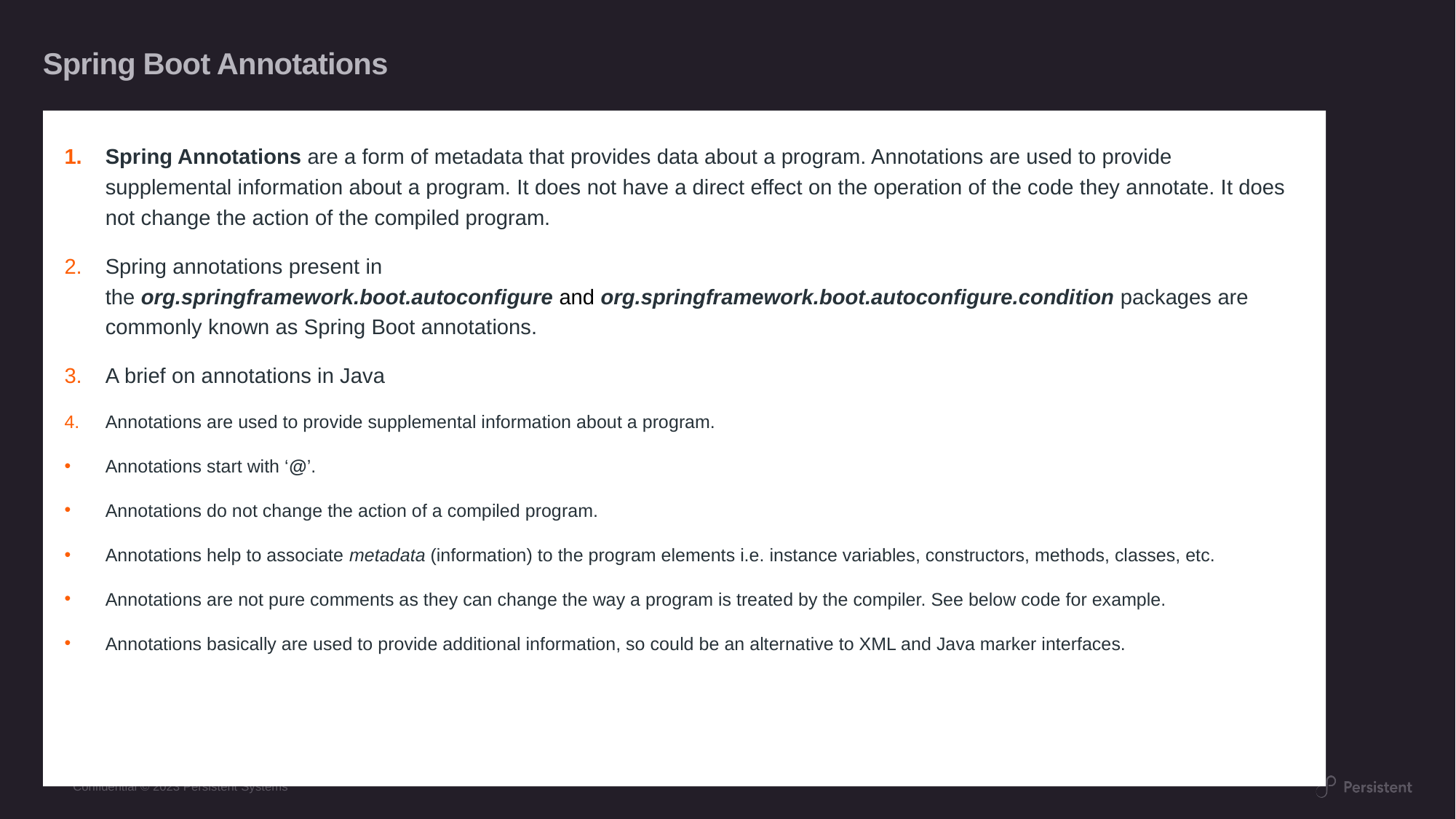

# Spring Boot Annotations
Spring Annotations are a form of metadata that provides data about a program. Annotations are used to provide supplemental information about a program. It does not have a direct effect on the operation of the code they annotate. It does not change the action of the compiled program.
Spring annotations present in the org.springframework.boot.autoconfigure and org.springframework.boot.autoconfigure.condition packages are commonly known as Spring Boot annotations.
A brief on annotations in Java
Annotations are used to provide supplemental information about a program.
Annotations start with ‘@’.
Annotations do not change the action of a compiled program.
Annotations help to associate metadata (information) to the program elements i.e. instance variables, constructors, methods, classes, etc.
Annotations are not pure comments as they can change the way a program is treated by the compiler. See below code for example.
Annotations basically are used to provide additional information, so could be an alternative to XML and Java marker interfaces.